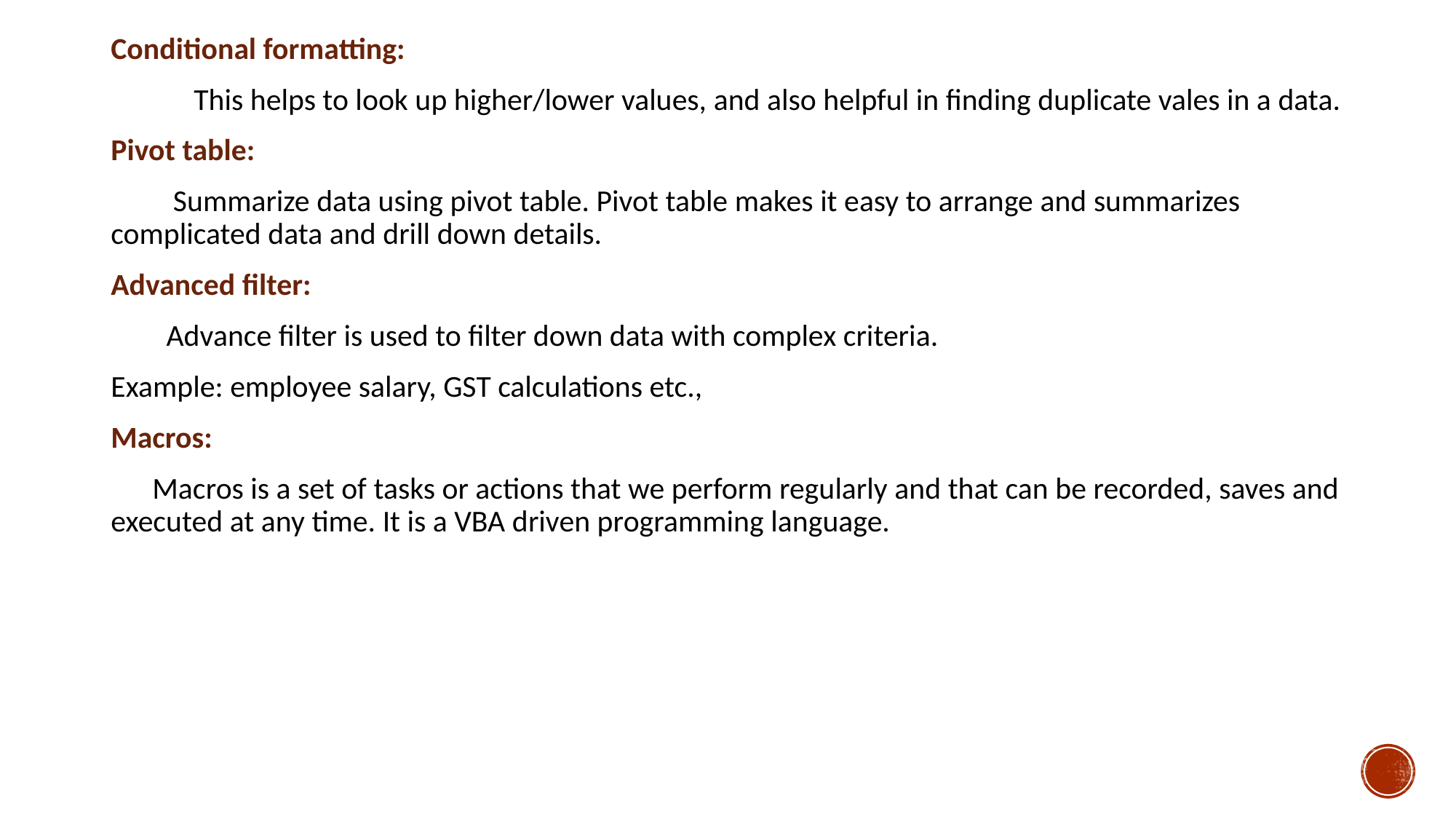

Conditional formatting:
            This helps to look up higher/lower values, and also helpful in finding duplicate vales in a data.
Pivot table:
         Summarize data using pivot table. Pivot table makes it easy to arrange and summarizes complicated data and drill down details.
Advanced filter:
        Advance filter is used to filter down data with complex criteria.
Example: employee salary, GST calculations etc.,
Macros:
      Macros is a set of tasks or actions that we perform regularly and that can be recorded, saves and executed at any time. It is a VBA driven programming language.